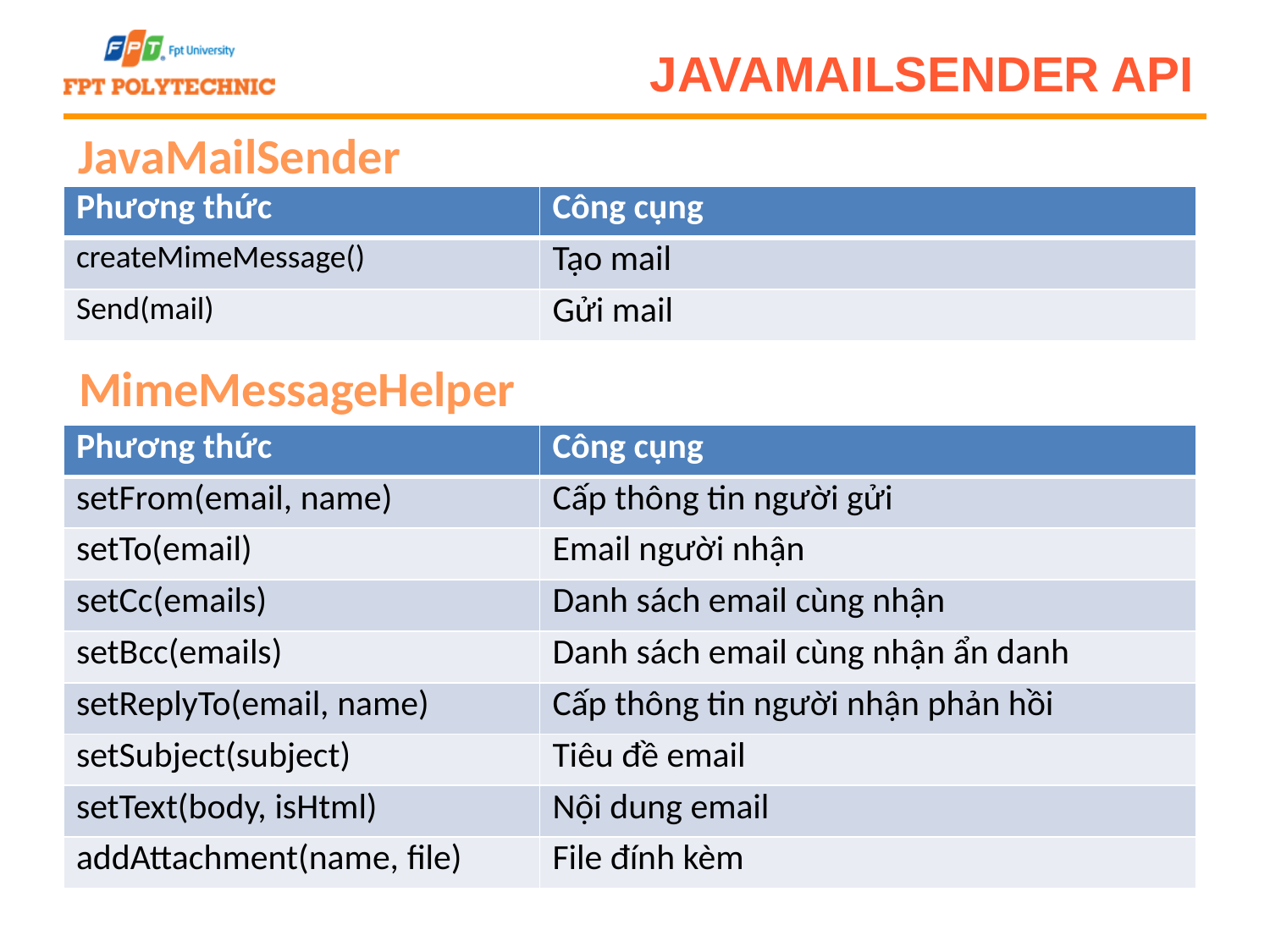

# JavaMailSender API
JavaMailSender
| Phương thức | Công cụng |
| --- | --- |
| createMimeMessage() | Tạo mail |
| Send(mail) | Gửi mail |
MimeMessageHelper
| Phương thức | Công cụng |
| --- | --- |
| setFrom(email, name) | Cấp thông tin người gửi |
| setTo(email) | Email người nhận |
| setCc(emails) | Danh sách email cùng nhận |
| setBcc(emails) | Danh sách email cùng nhận ẩn danh |
| setReplyTo(email, name) | Cấp thông tin người nhận phản hồi |
| setSubject(subject) | Tiêu đề email |
| setText(body, isHtml) | Nội dung email |
| addAttachment(name, file) | File đính kèm |